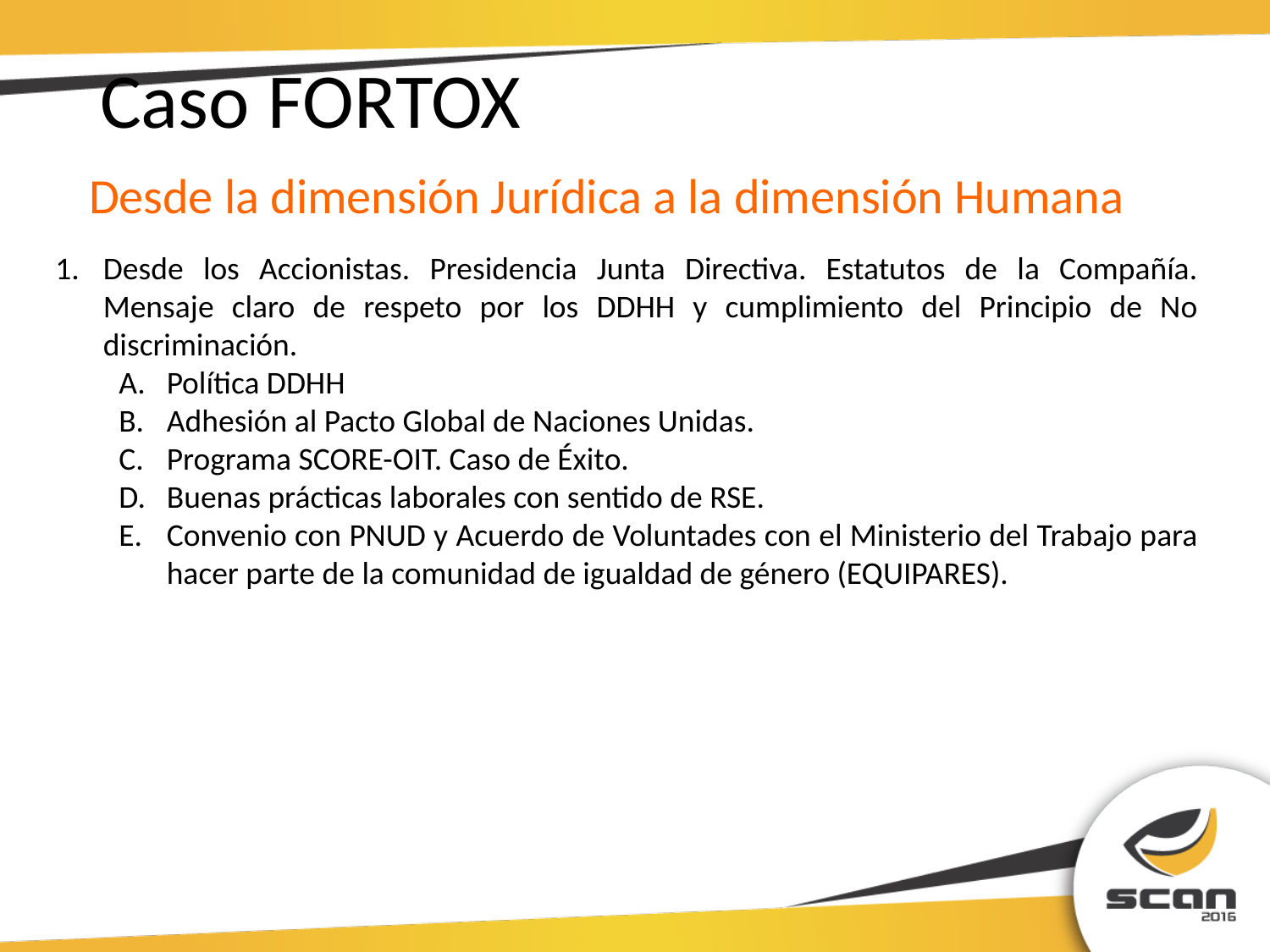

# Caso FORTOX
Desde la dimensión Jurídica a la dimensión Humana
Desde los Accionistas. Presidencia Junta Directiva. Estatutos de la Compañía. Mensaje claro de respeto por los DDHH y cumplimiento del Principio de No discriminación.
Política DDHH
Adhesión al Pacto Global de Naciones Unidas.
Programa SCORE-OIT. Caso de Éxito.
Buenas prácticas laborales con sentido de RSE.
Convenio con PNUD y Acuerdo de Voluntades con el Ministerio del Trabajo para hacer parte de la comunidad de igualdad de género (EQUIPARES).